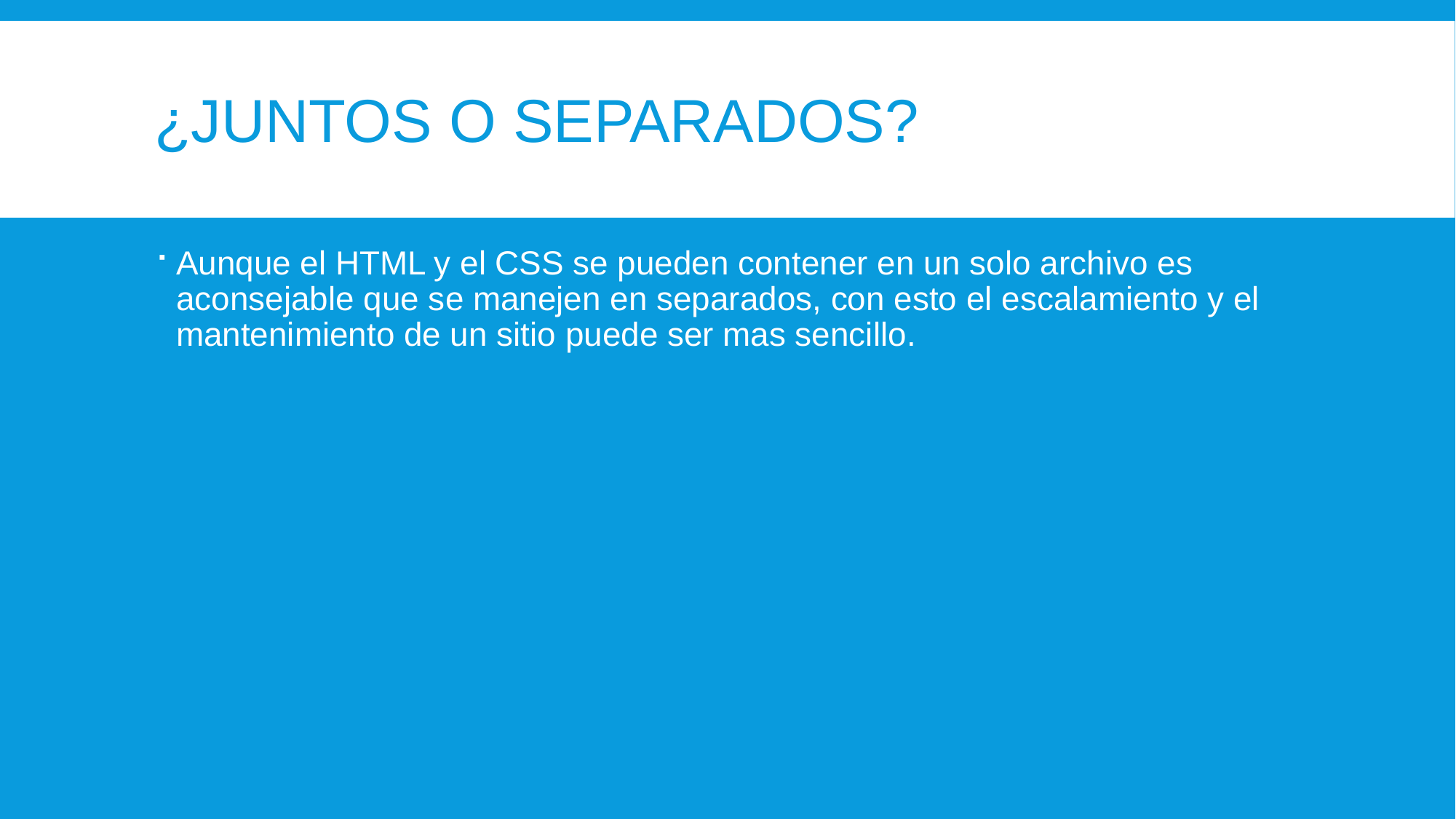

# ¿Juntos o separados?
Aunque el HTML y el CSS se pueden contener en un solo archivo es aconsejable que se manejen en separados, con esto el escalamiento y el mantenimiento de un sitio puede ser mas sencillo.